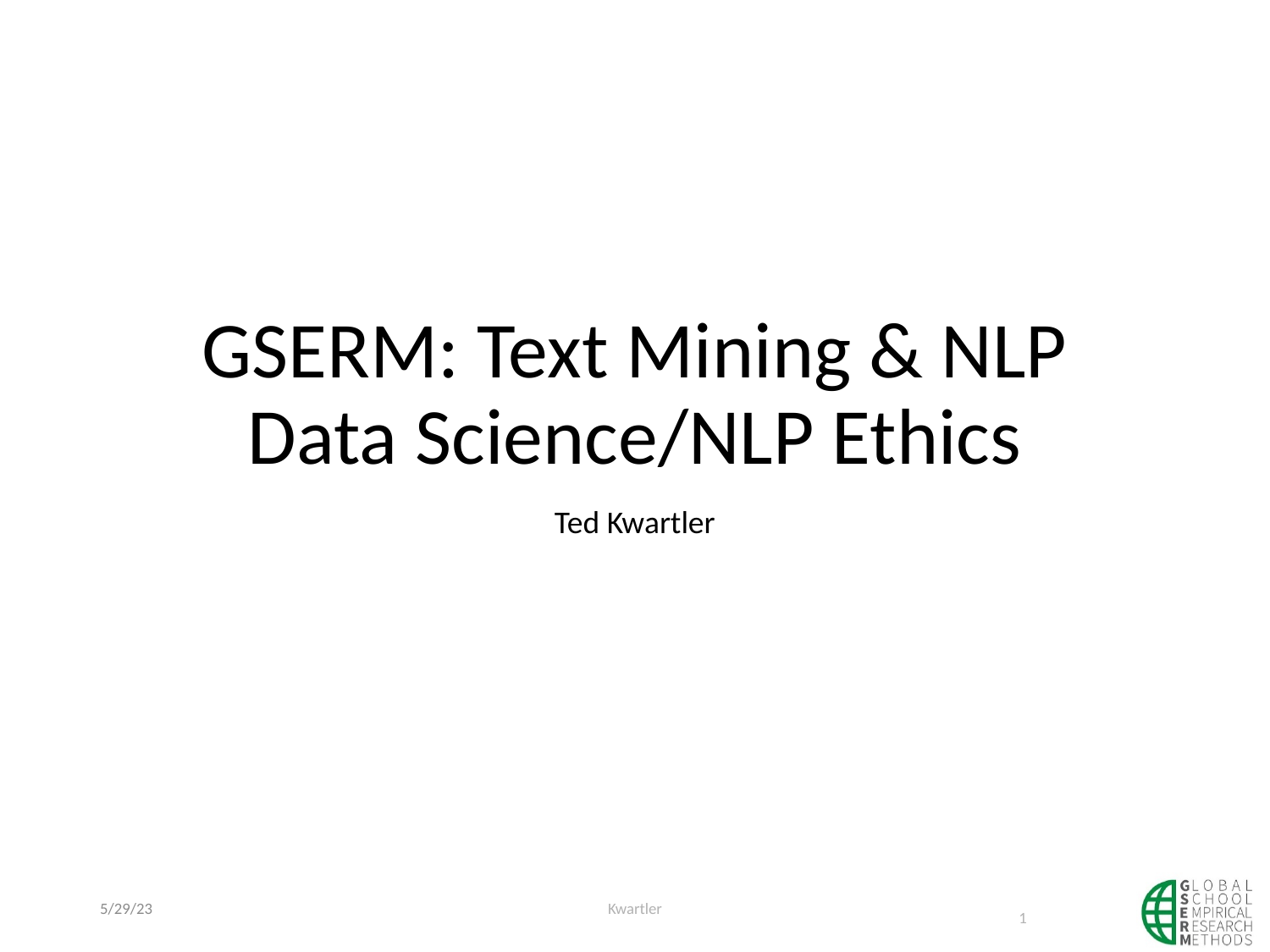

# GSERM: Text Mining & NLP Data Science/NLP Ethics
Ted Kwartler
5/29/23
Kwartler
1